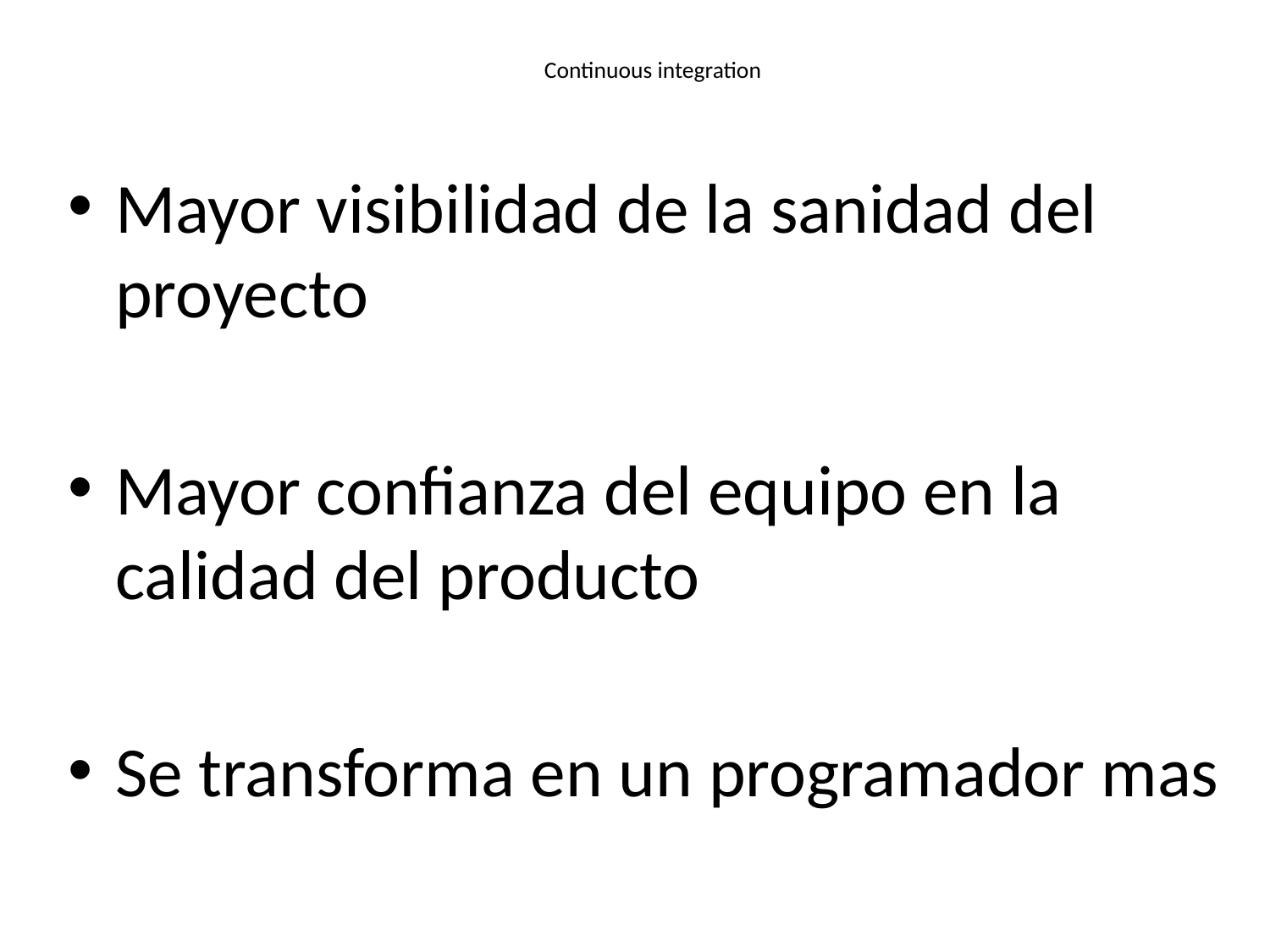

# Continuous integration
Mayor visibilidad de la sanidad del proyecto

Mayor confianza del equipo en la calidad del producto

Se transforma en un programador mas